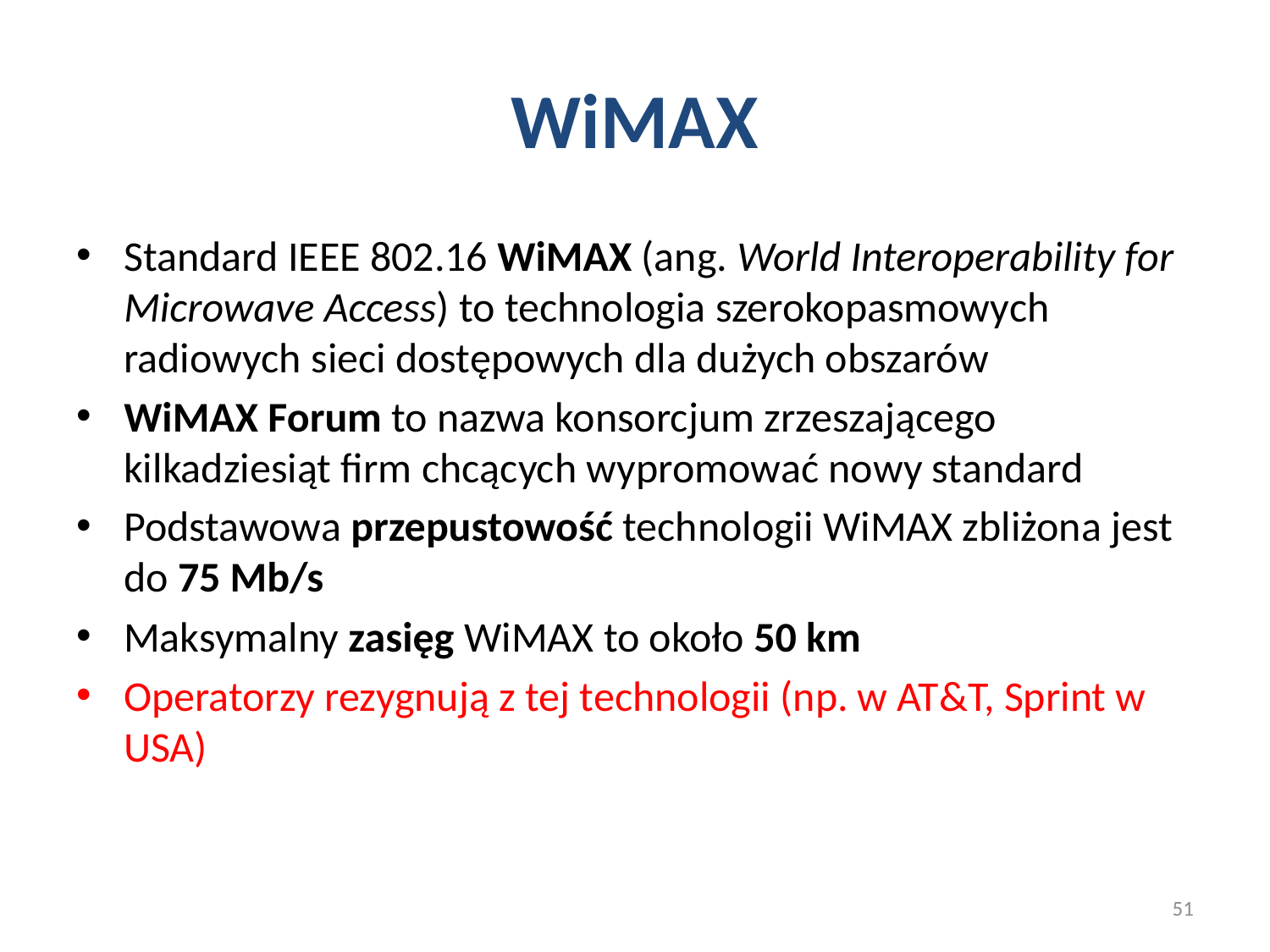

# WiMAX
Standard IEEE 802.16 WiMAX (ang. World Interoperability for Microwave Access) to technologia szerokopasmowych radiowych sieci dostępowych dla dużych obszarów
WiMAX Forum to nazwa konsorcjum zrzeszającego kilkadziesiąt firm chcących wypromować nowy standard
Podstawowa przepustowość technologii WiMAX zbliżona jest do 75 Mb/s
Maksymalny zasięg WiMAX to około 50 km
Operatorzy rezygnują z tej technologii (np. w AT&T, Sprint w USA)

51